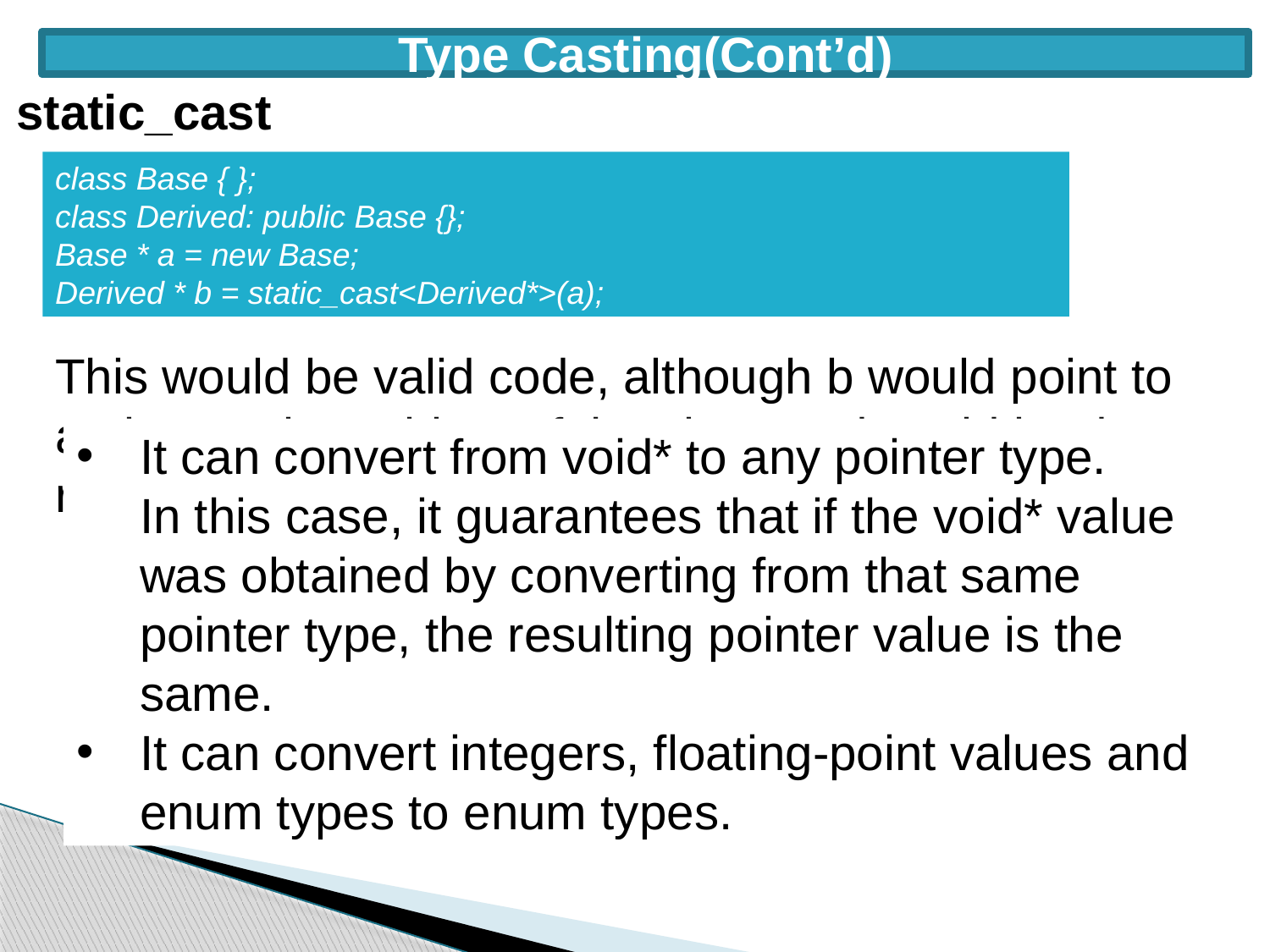

Type Casting(Cont’d)
static_cast
class Base { };
class Derived: public Base {};
Base * a = new Base;
Derived * b = static_cast<Derived*>(a);
This would be valid code, although b would point to an incomplete object of the class and could lead to runtime errors if dereferenced.
It can convert from void* to any pointer type.
In this case, it guarantees that if the void* value was obtained by converting from that same pointer type, the resulting pointer value is the same.
It can convert integers, floating-point values and enum types to enum types.